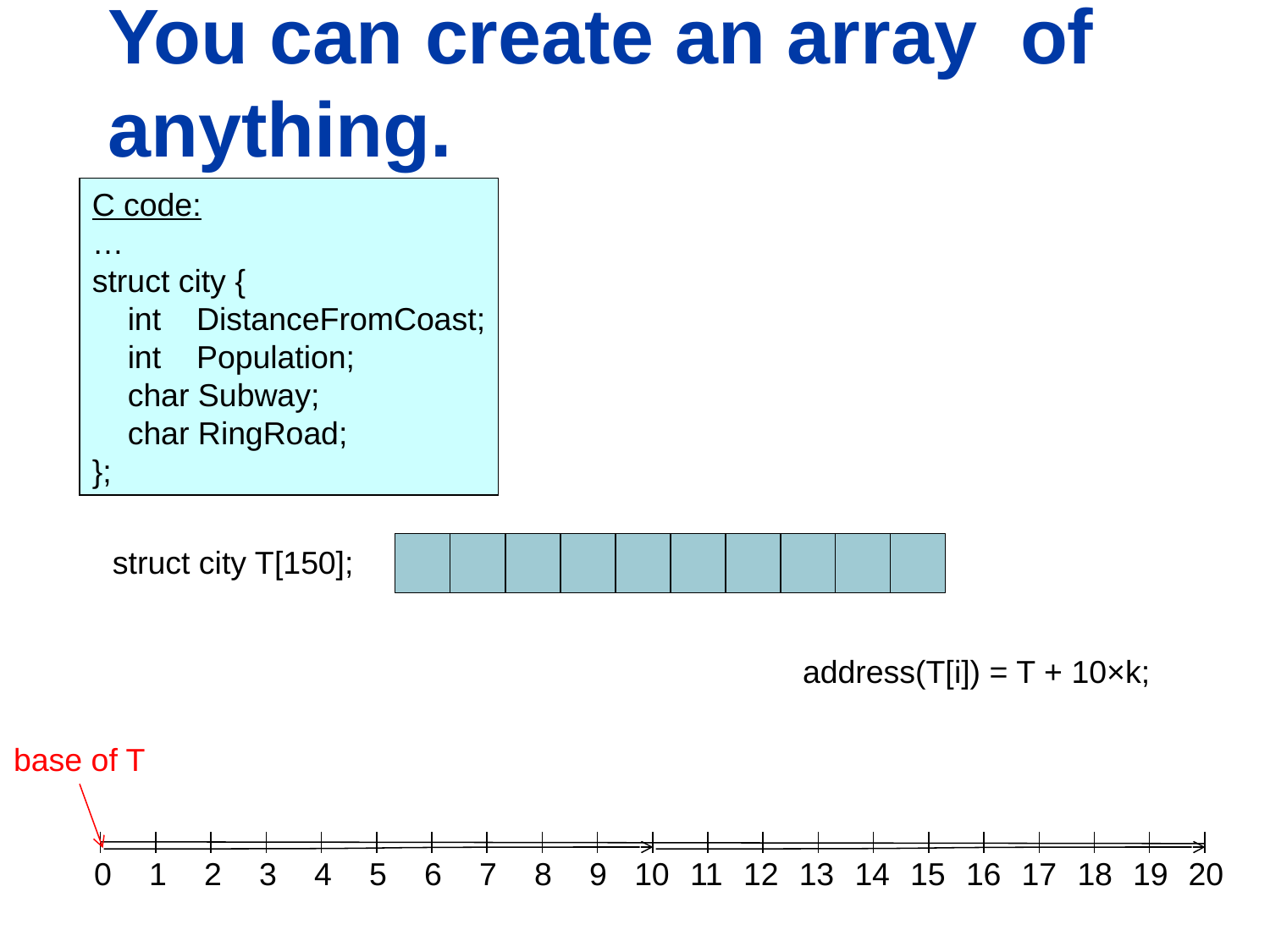

# You can create an array  of anything.
C code:
…
struct city {
    int    DistanceFromCoast;
    int    Population;
    char Subway;
    char RingRoad;
};

 struct city T[150];
address(T[i]) = T + 10×k;
base of T
0
1
2
3
4
5
6
7
8
9
10
11
12
13
14
15
16
17
18
19
20